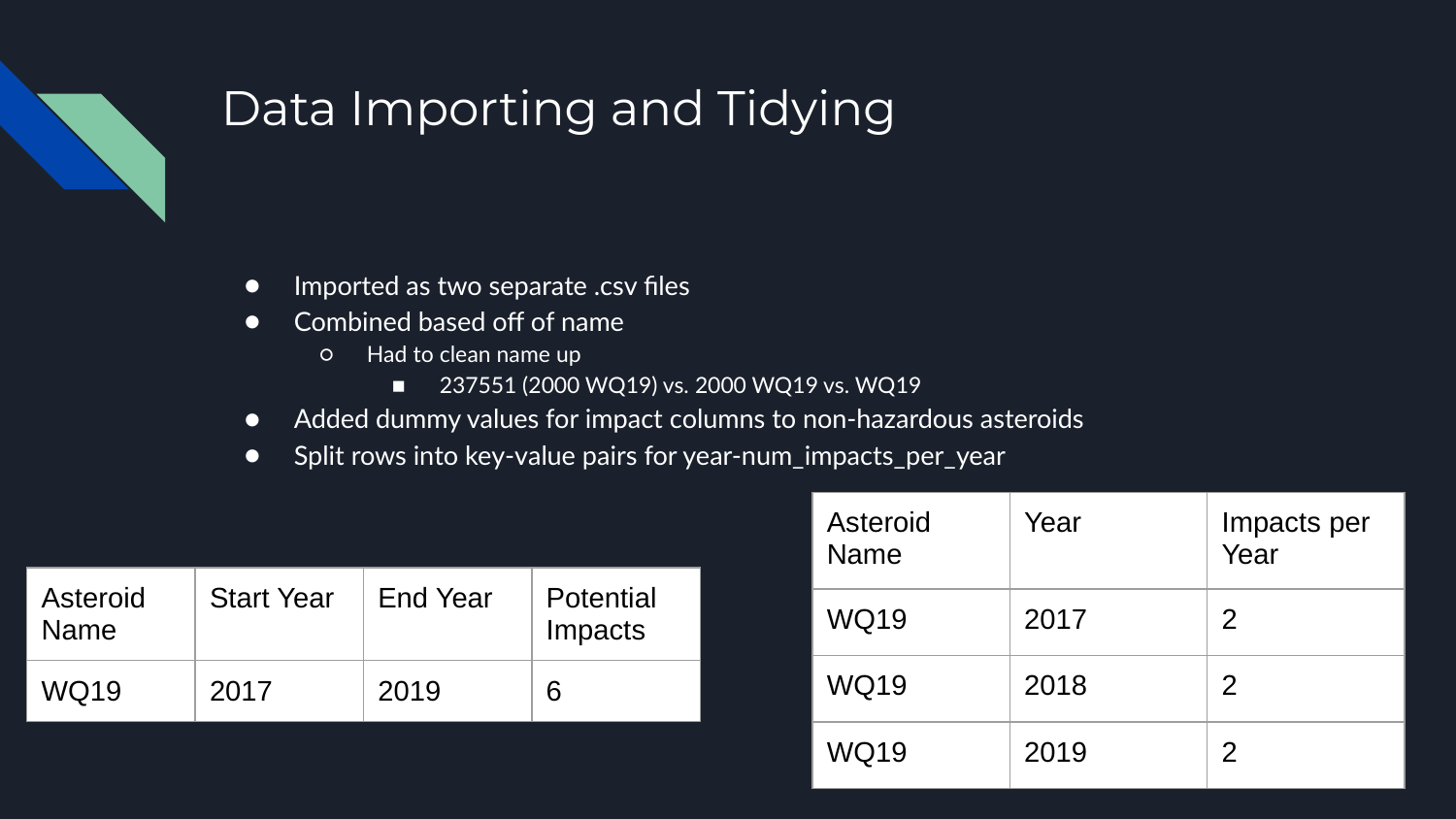

# Data Importing and Tidying
Imported as two separate .csv files
Combined based off of name
Had to clean name up
237551 (2000 WQ19) vs. 2000 WQ19 vs. WQ19
Added dummy values for impact columns to non-hazardous asteroids
Split rows into key-value pairs for year-num_impacts_per_year

| Asteroid Name | Year | Impacts per Year |
| --- | --- | --- |
| WQ19 | 2017 | 2 |
| WQ19 | 2018 | 2 |
| WQ19 | 2019 | 2 |
| Asteroid Name | Start Year | End Year | Potential Impacts |
| --- | --- | --- | --- |
| WQ19 | 2017 | 2019 | 6 |